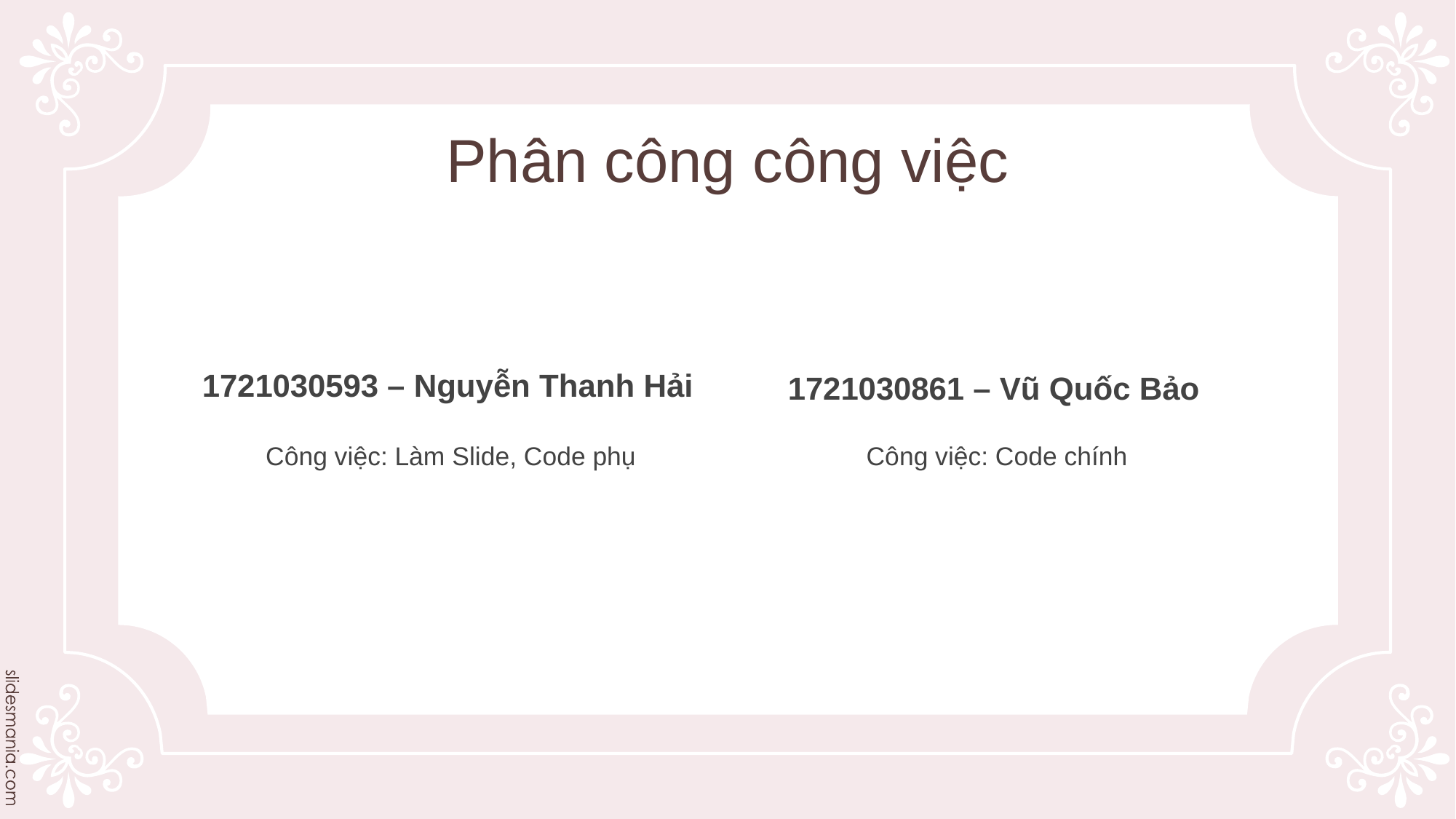

# Phân công công việc
1721030593 – Nguyễn Thanh Hải
1721030861 – Vũ Quốc Bảo
Công việc: Làm Slide, Code phụ
Công việc: Code chính